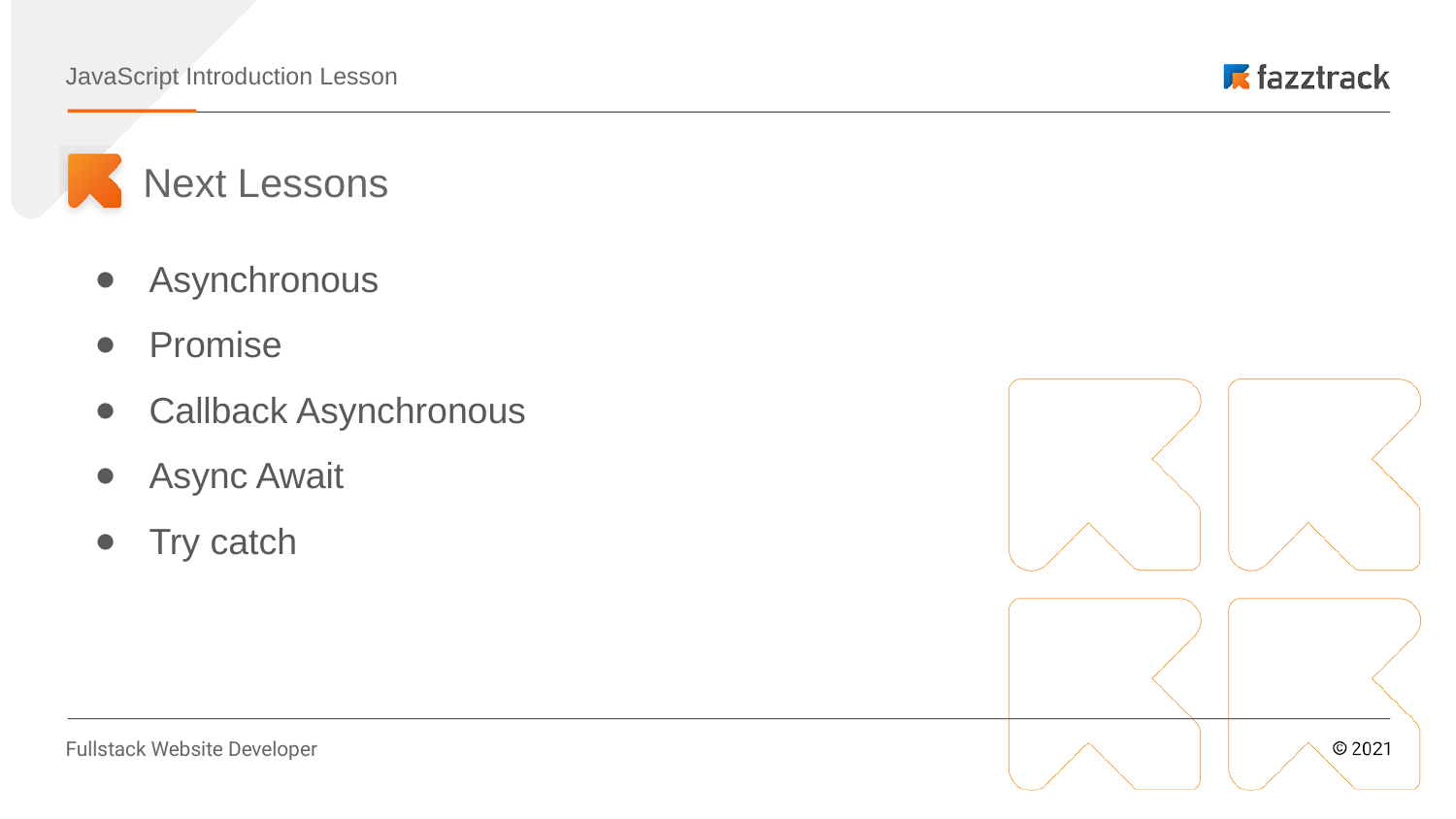

JavaScript Introduction Lesson
Next Lessons
Asynchronous
Promise
Callback Asynchronous
Async Await
Try catch
Fullstack Website Developer